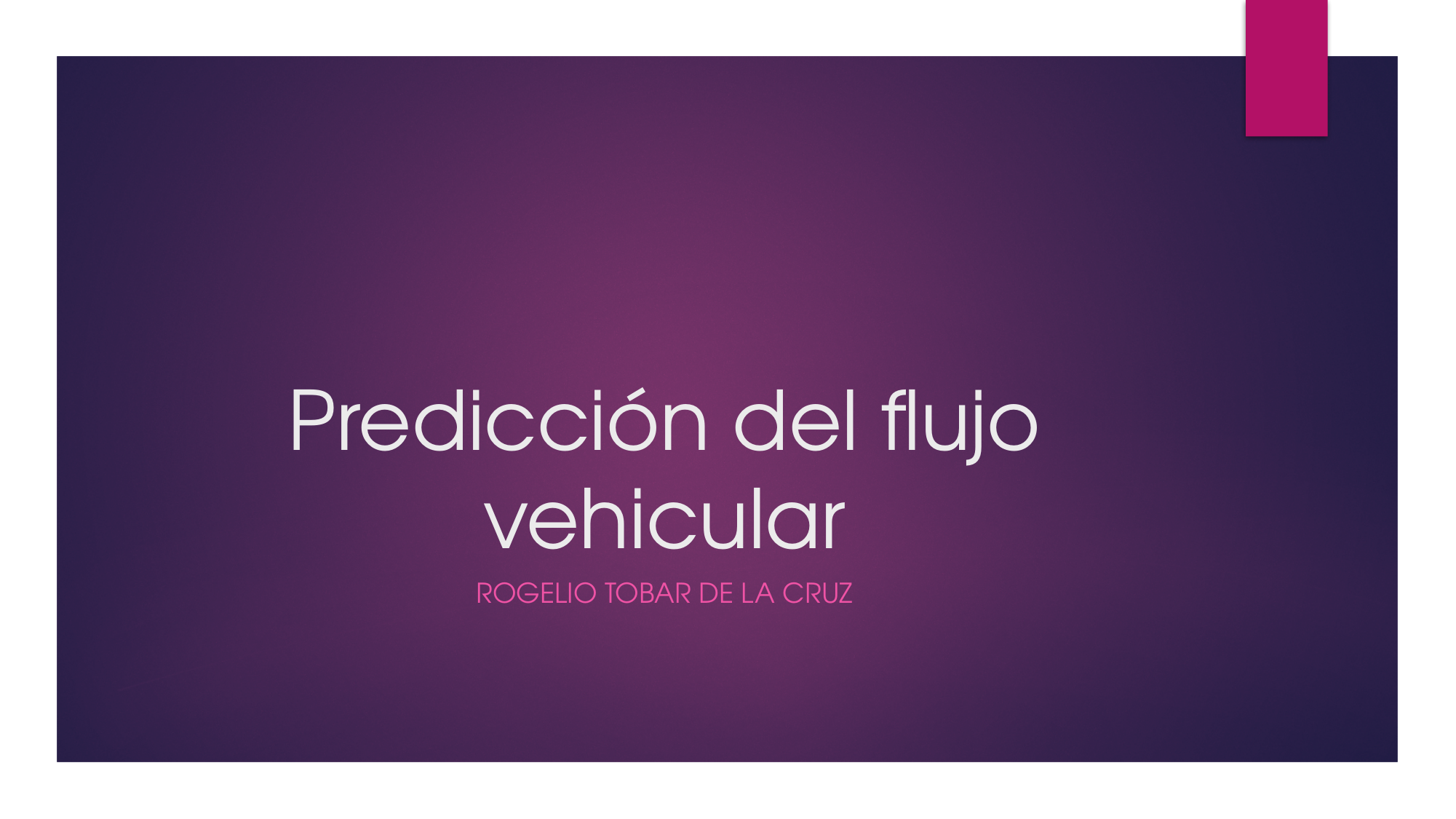

# Predicción del flujo vehicular
Rogelio Tobar de la cruz